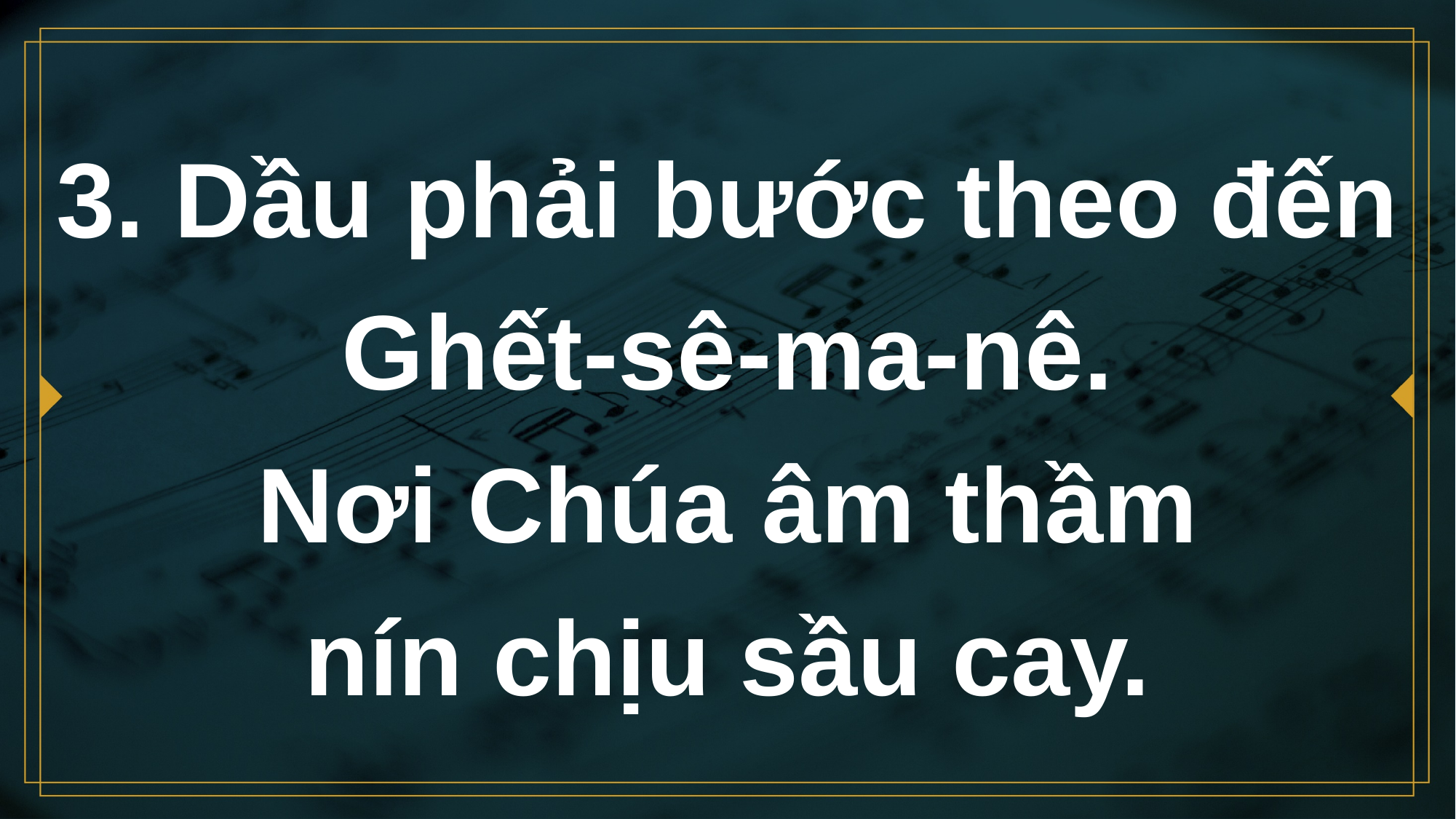

# 3. Dầu phải bước theo đến Ghết-sê-ma-nê. Nơi Chúa âm thầm nín chịu sầu cay.